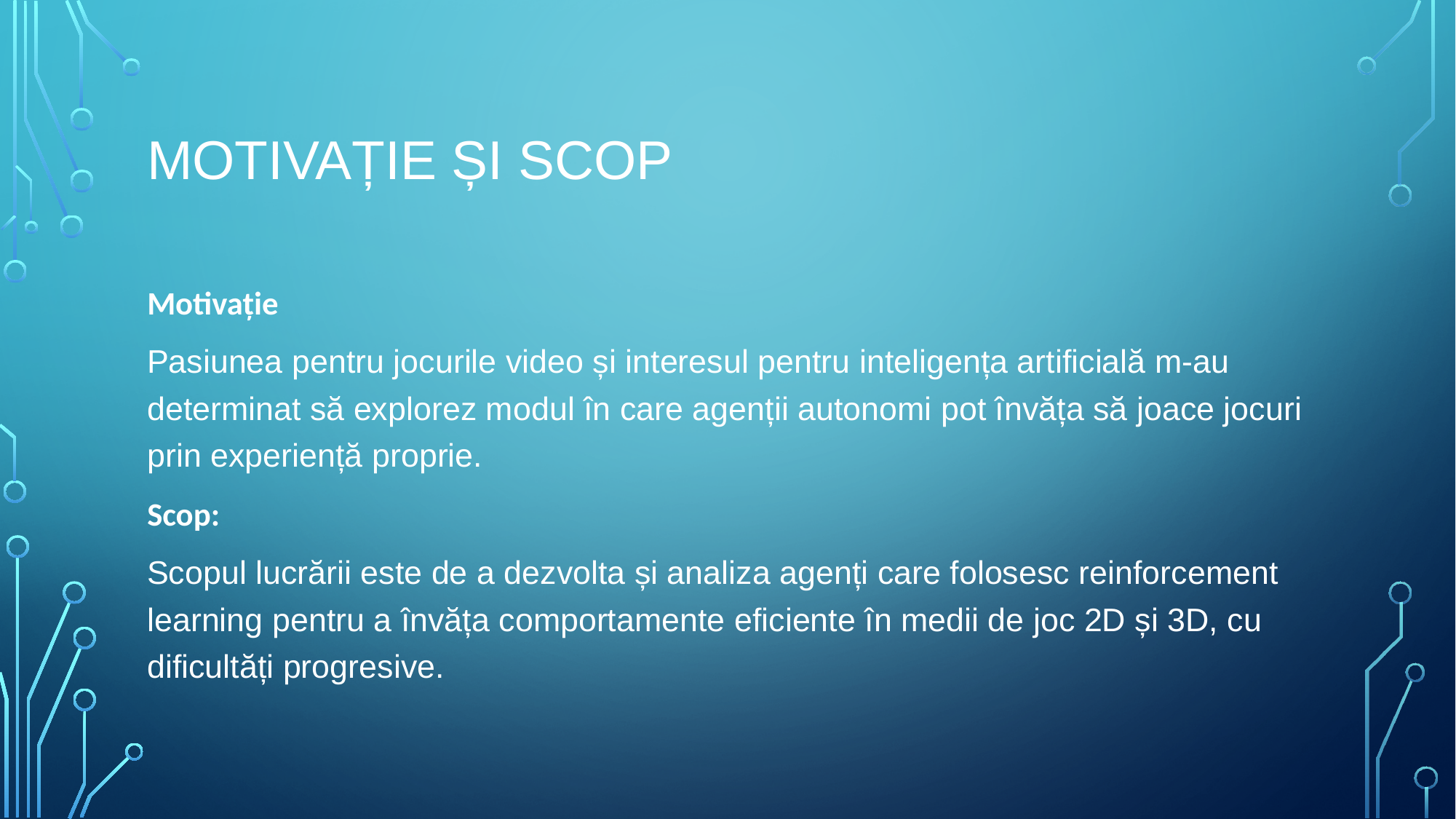

# Motivație și scop
Motivație
Pasiunea pentru jocurile video și interesul pentru inteligența artificială m-au determinat să explorez modul în care agenții autonomi pot învăța să joace jocuri prin experiență proprie.
Scop:
Scopul lucrării este de a dezvolta și analiza agenți care folosesc reinforcement learning pentru a învăța comportamente eficiente în medii de joc 2D și 3D, cu dificultăți progresive.